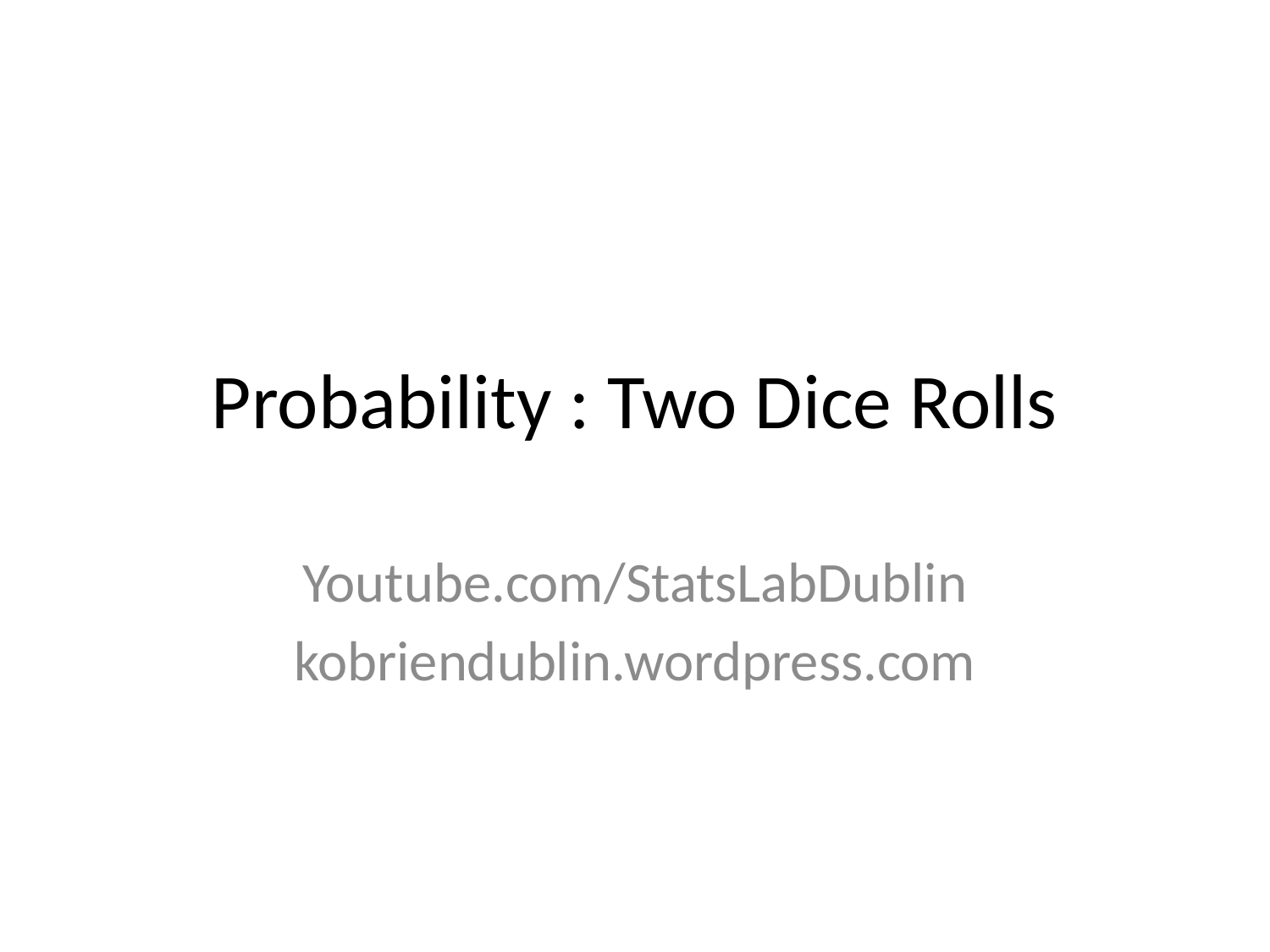

# Probability : Two Dice Rolls
Youtube.com/StatsLabDublin
kobriendublin.wordpress.com